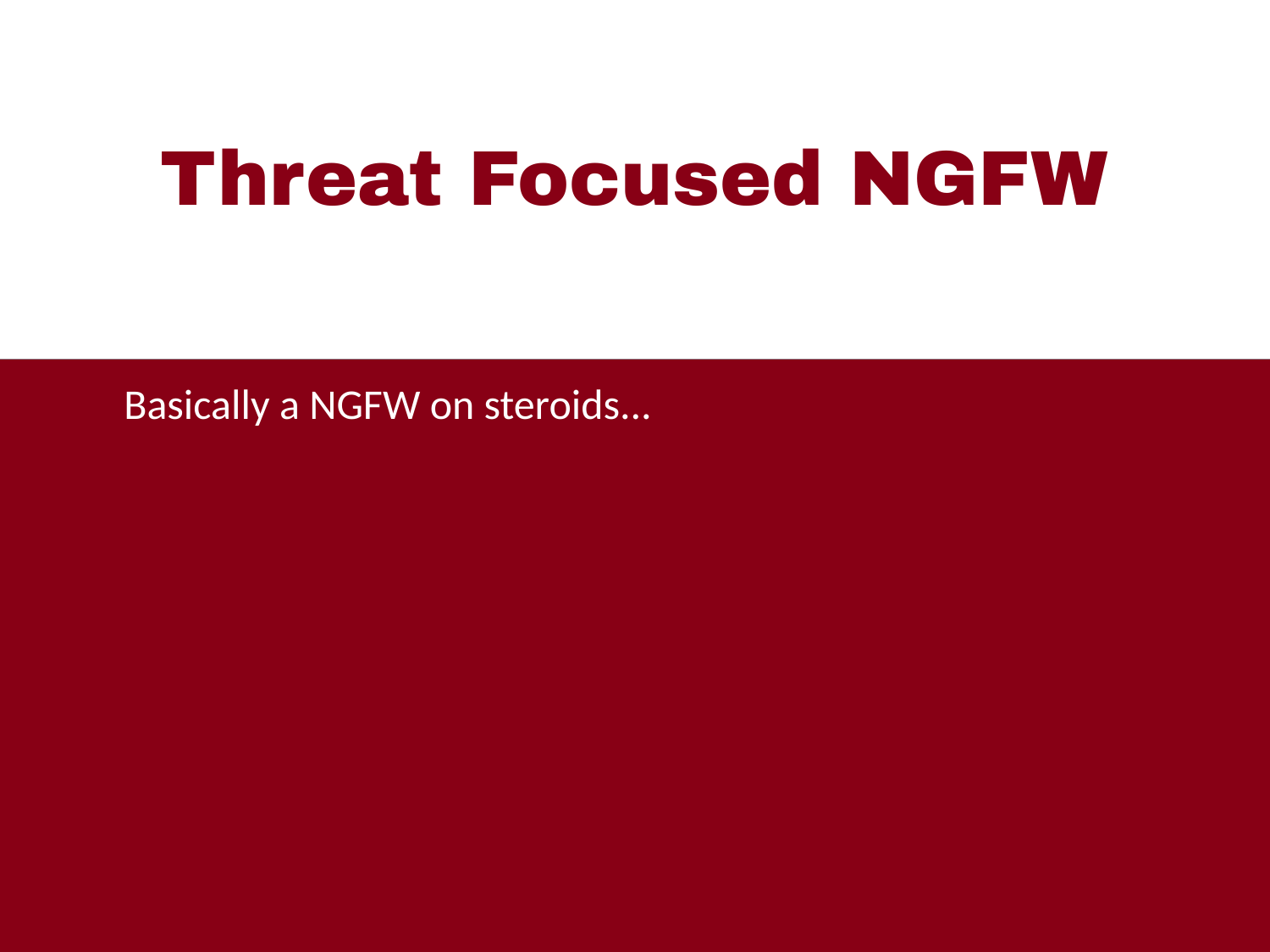

# Threat Focused NGFW
	Basically a NGFW on steroids...